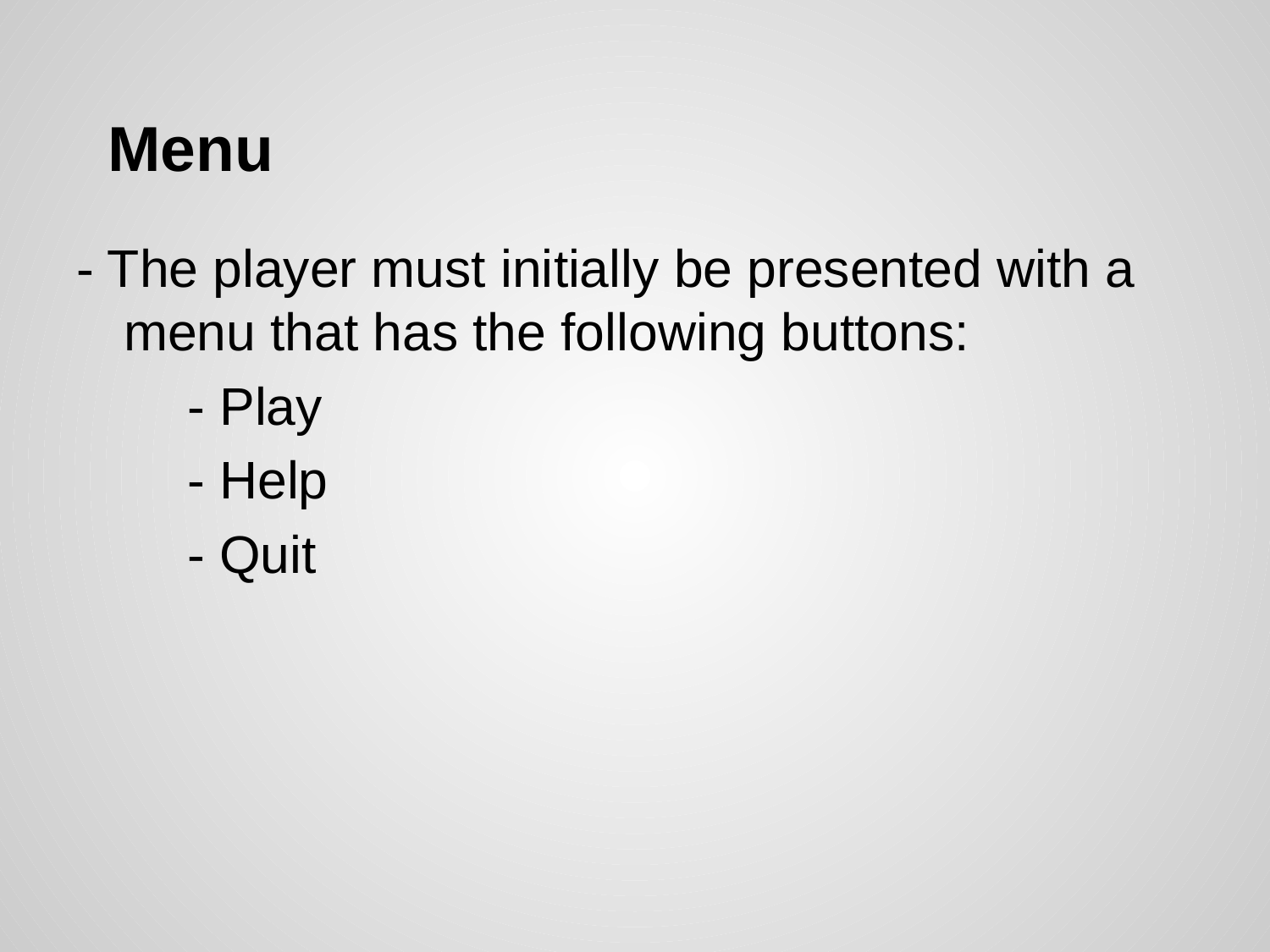

# Menu
- The player must initially be presented with a menu that has the following buttons:
- Play
- Help
- Quit